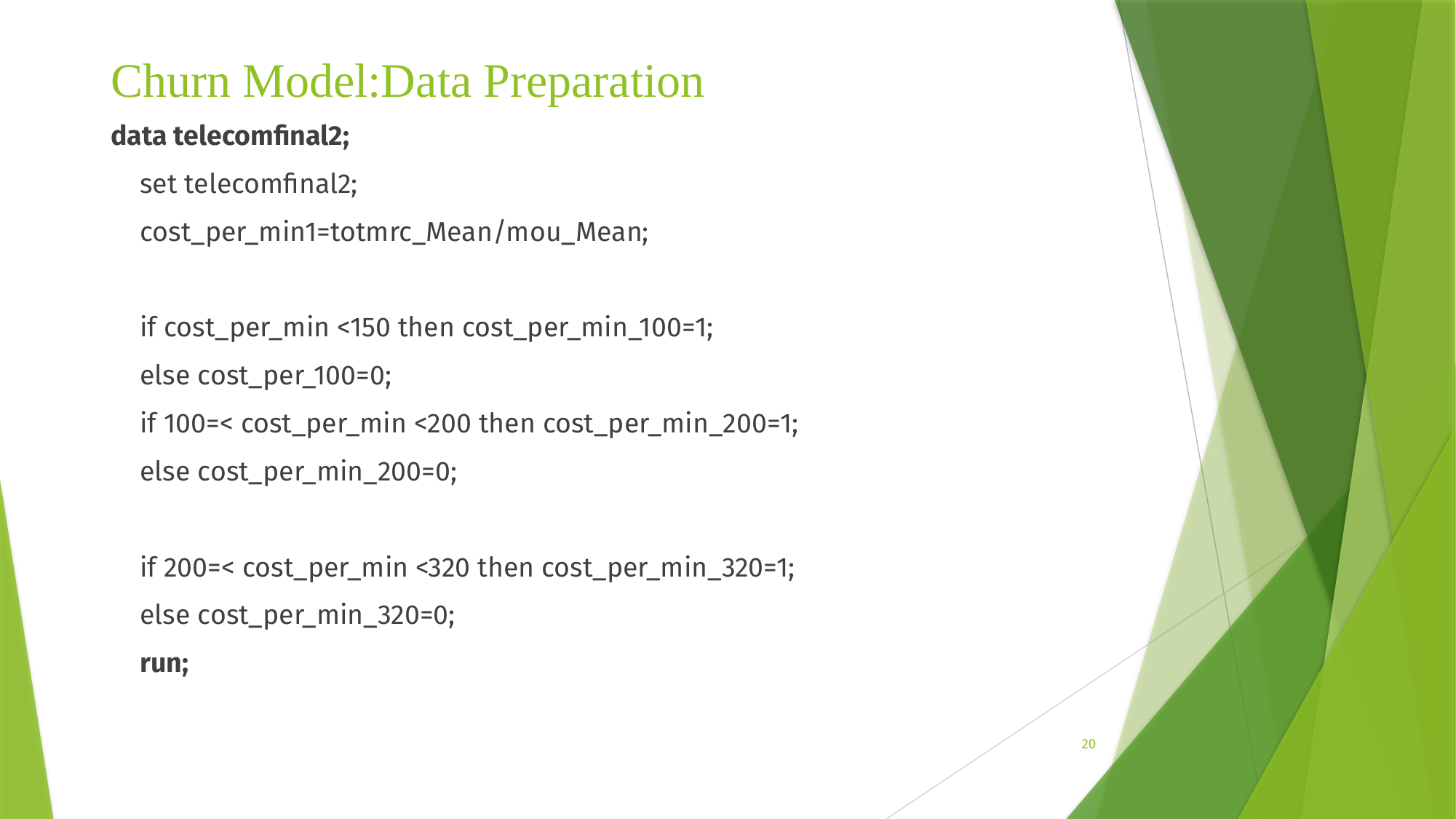

# Churn Model:Data Preparation
data telecomfinal2;
    set telecomfinal2;
    cost_per_min1=totmrc_Mean/mou_Mean;

    if cost_per_min <150 then cost_per_min_100=1;
    else cost_per_100=0;
    if 100=< cost_per_min <200 then cost_per_min_200=1;
    else cost_per_min_200=0;

    if 200=< cost_per_min <320 then cost_per_min_320=1;
    else cost_per_min_320=0;
    run;

20